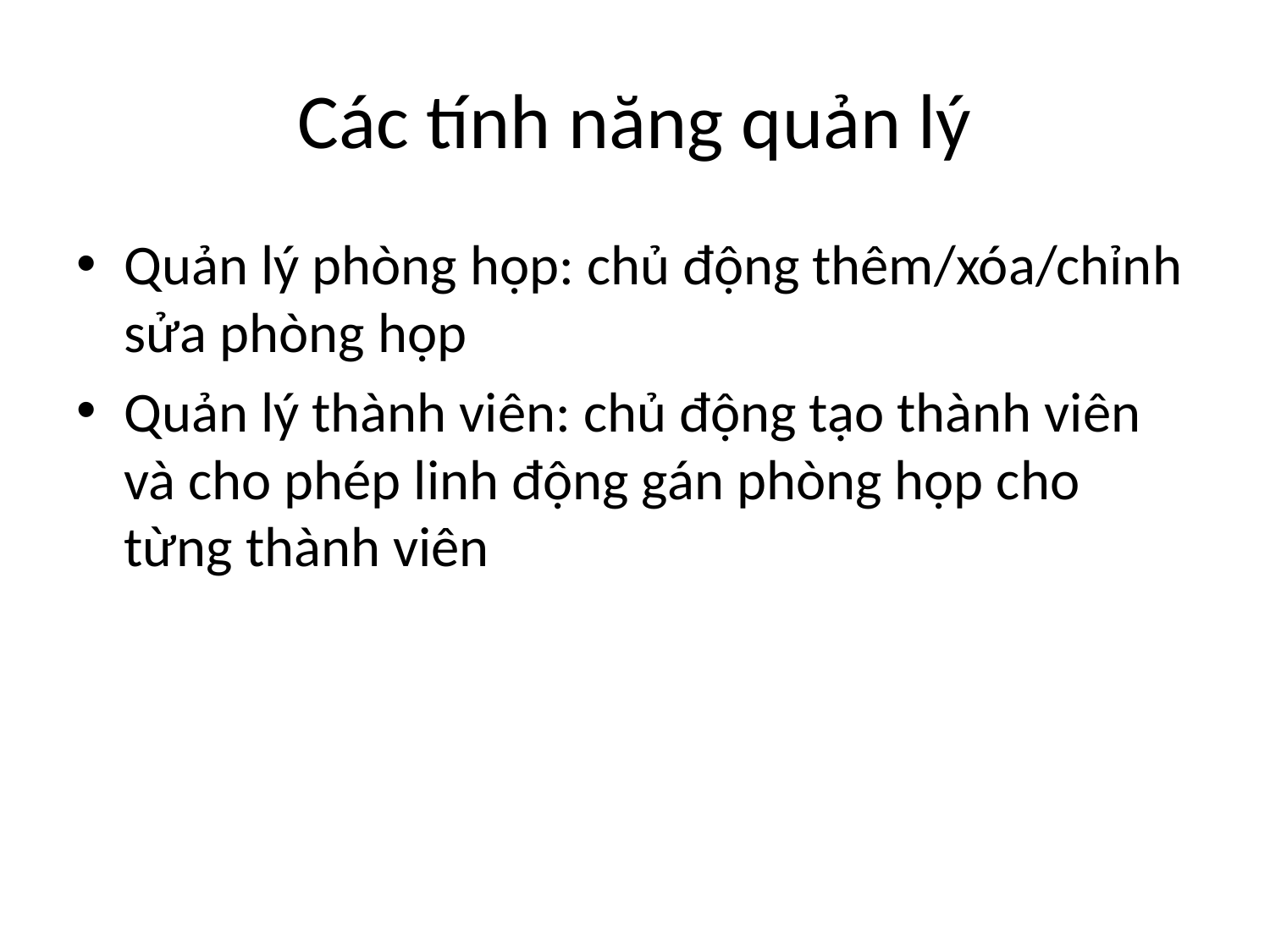

# Các tính năng quản lý
Quản lý phòng họp: chủ động thêm/xóa/chỉnh sửa phòng họp
Quản lý thành viên: chủ động tạo thành viên và cho phép linh động gán phòng họp cho từng thành viên